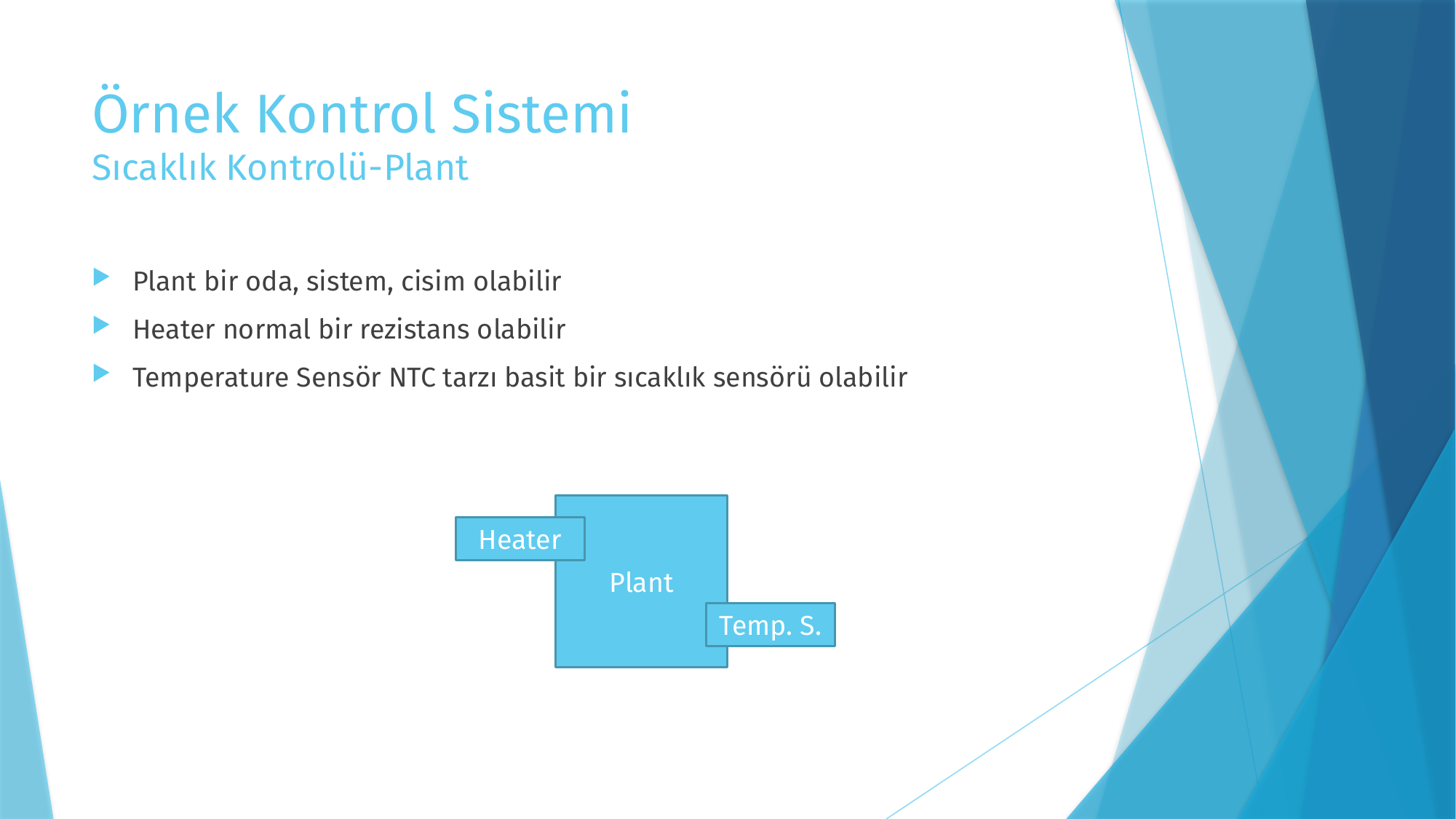

# Örnek Kontrol Sistemi Sıcaklık Kontrolü-Plant
Plant bir oda, sistem, cisim olabilir
Heater normal bir rezistans olabilir
Temperature Sensör NTC tarzı basit bir sıcaklık sensörü olabilir
Plant
Heater
Temp. S.